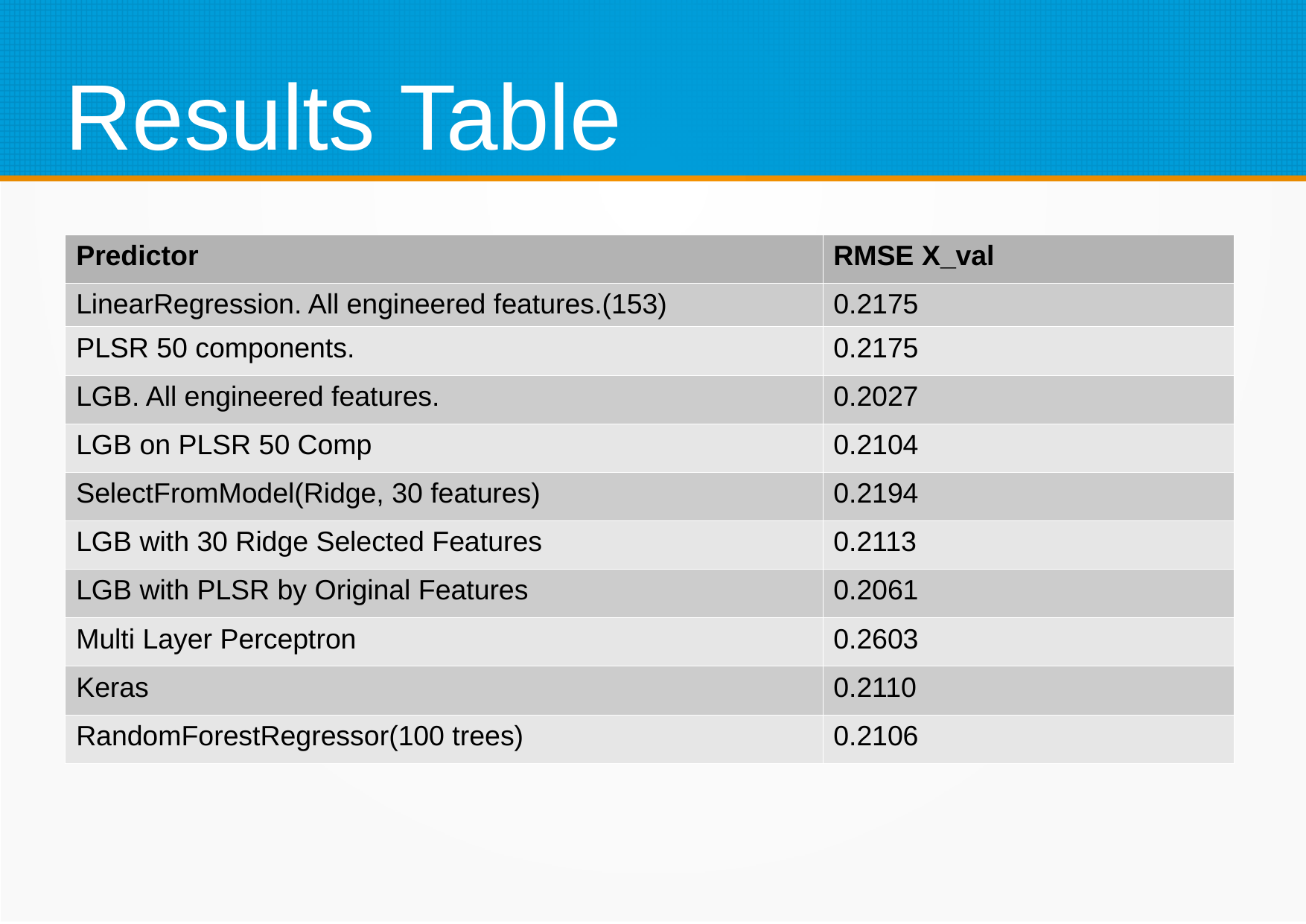

Results Table
| Predictor | RMSE X\_val |
| --- | --- |
| LinearRegression. All engineered features.(153) | 0.2175 |
| PLSR 50 components. | 0.2175 |
| LGB. All engineered features. | 0.2027 |
| LGB on PLSR 50 Comp | 0.2104 |
| SelectFromModel(Ridge, 30 features) | 0.2194 |
| LGB with 30 Ridge Selected Features | 0.2113 |
| LGB with PLSR by Original Features | 0.2061 |
| Multi Layer Perceptron | 0.2603 |
| Keras | 0.2110 |
| RandomForestRegressor(100 trees) | 0.2106 |